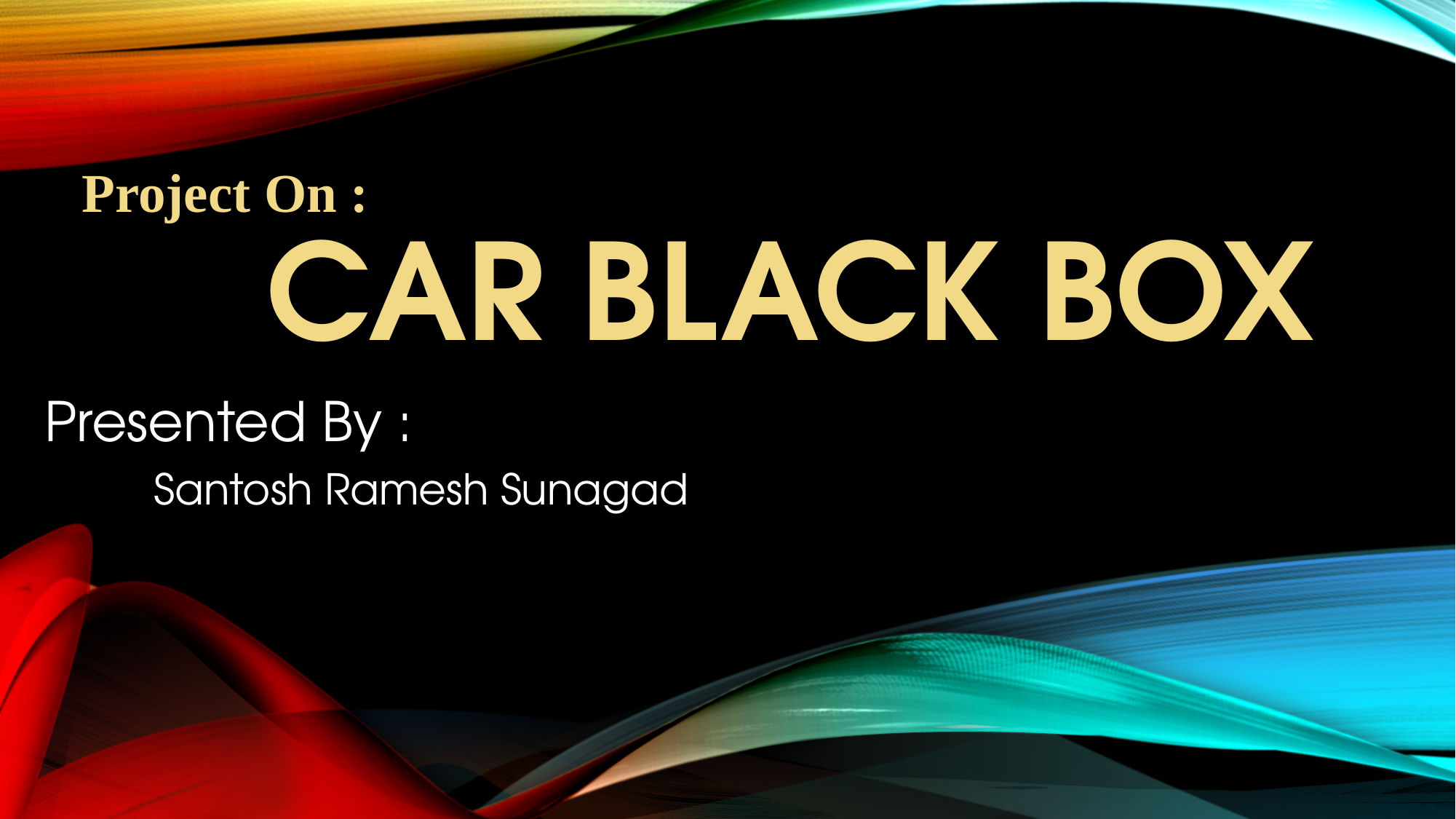

Project On :
# CAR BLACK BOX
Presented By :
	Santosh Ramesh Sunagad